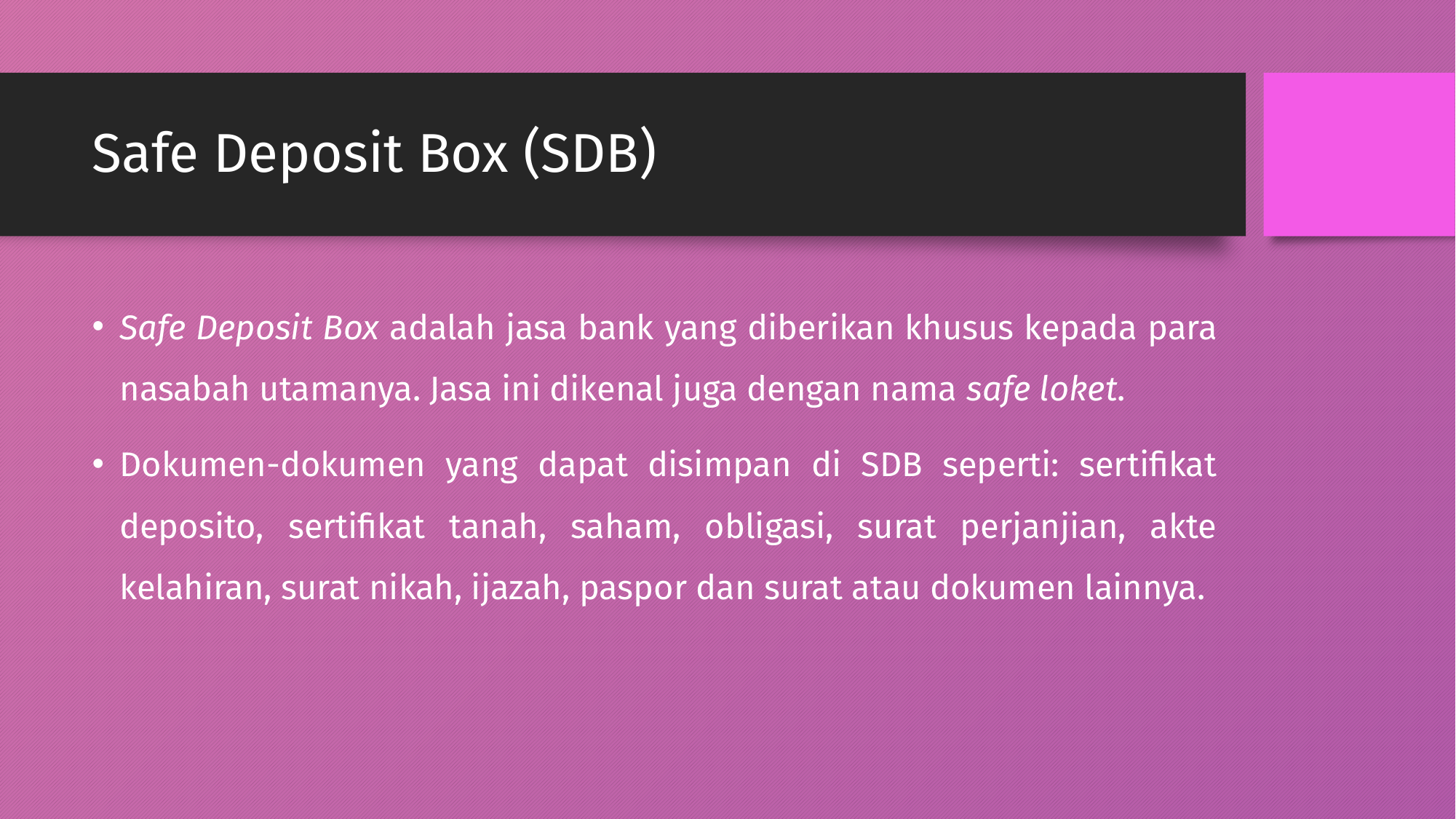

# Safe Deposit Box (SDB)
Safe Deposit Box adalah jasa bank yang diberikan khusus kepada para nasabah utamanya. Jasa ini dikenal juga dengan nama safe loket.
Dokumen-dokumen yang dapat disimpan di SDB seperti: sertifikat deposito, sertifikat tanah, saham, obligasi, surat perjanjian, akte kelahiran, surat nikah, ijazah, paspor dan surat atau dokumen lainnya.